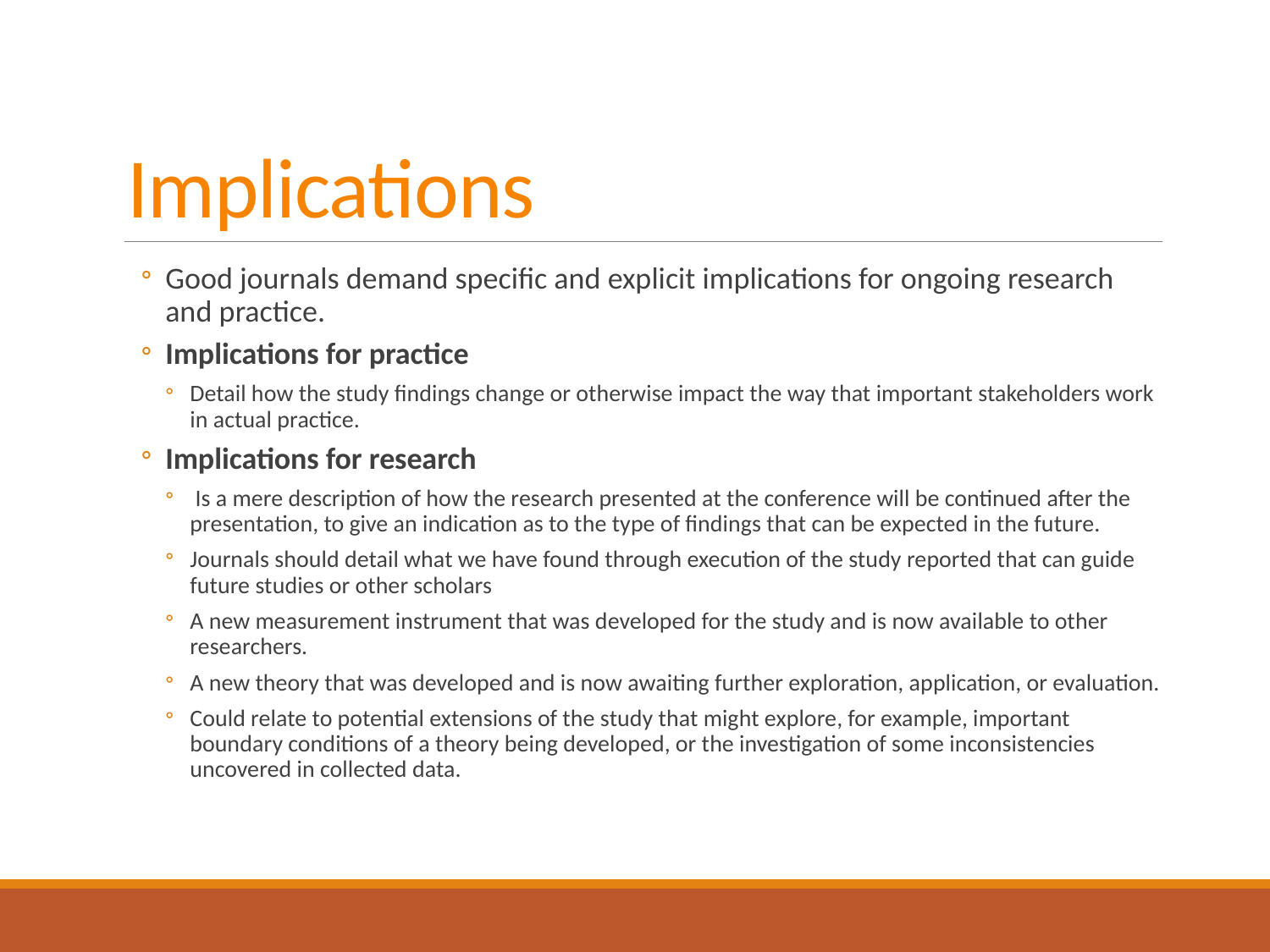

# Implications
Good journals demand specific and explicit implications for ongoing research and practice.
Implications for practice
Detail how the study findings change or otherwise impact the way that important stakeholders work in actual practice.
Implications for research
 Is a mere description of how the research presented at the conference will be continued after the presentation, to give an indication as to the type of findings that can be expected in the future.
Journals should detail what we have found through execution of the study reported that can guide future studies or other scholars
A new measurement instrument that was developed for the study and is now available to other researchers.
A new theory that was developed and is now awaiting further exploration, application, or evaluation.
Could relate to potential extensions of the study that might explore, for example, important boundary conditions of a theory being developed, or the investigation of some inconsistencies uncovered in collected data.